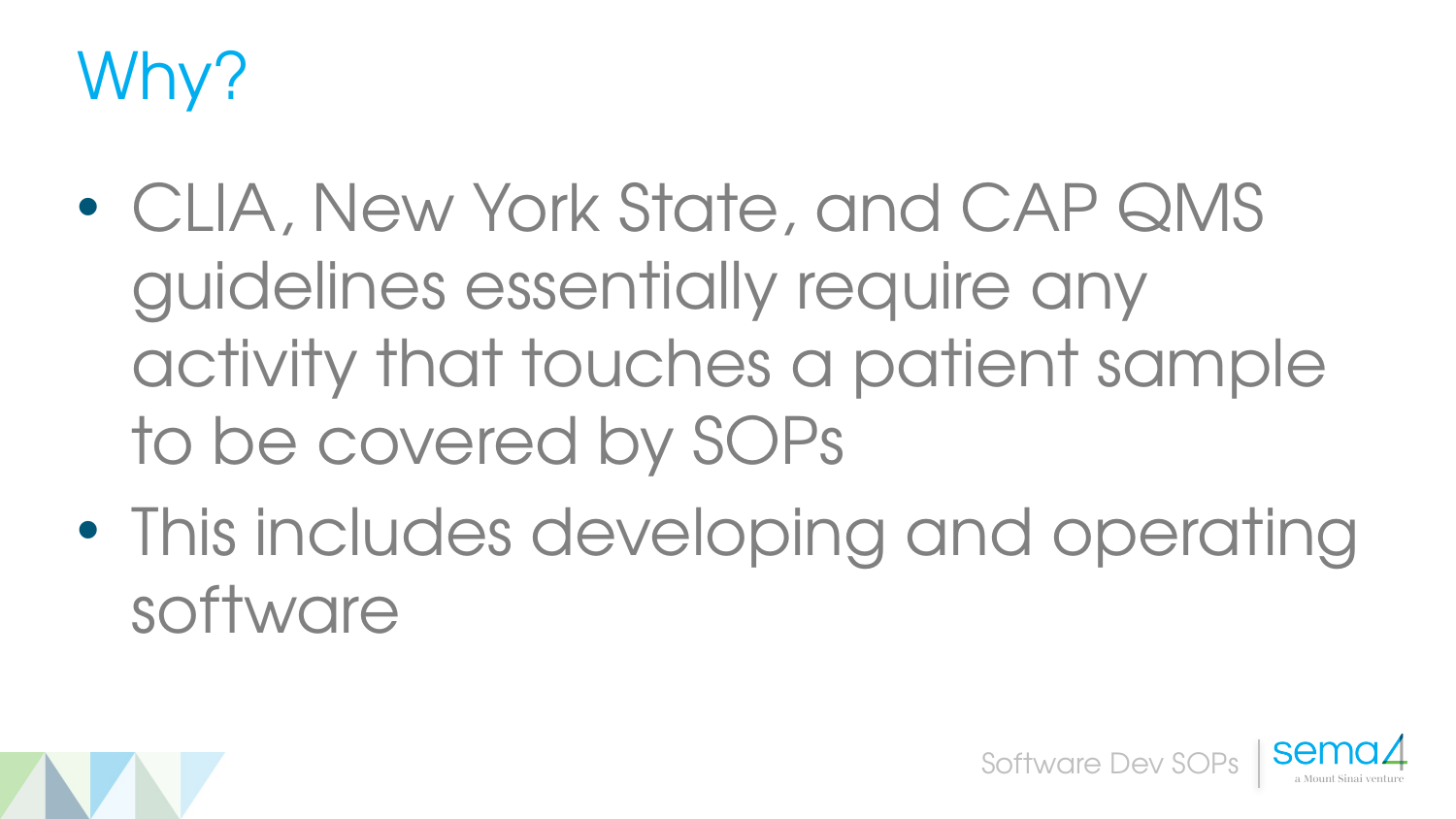

# Why?
CLIA, New York State, and CAP QMS guidelines essentially require any activity that touches a patient sample to be covered by SOPs
This includes developing and operating software
Software Dev SOPs